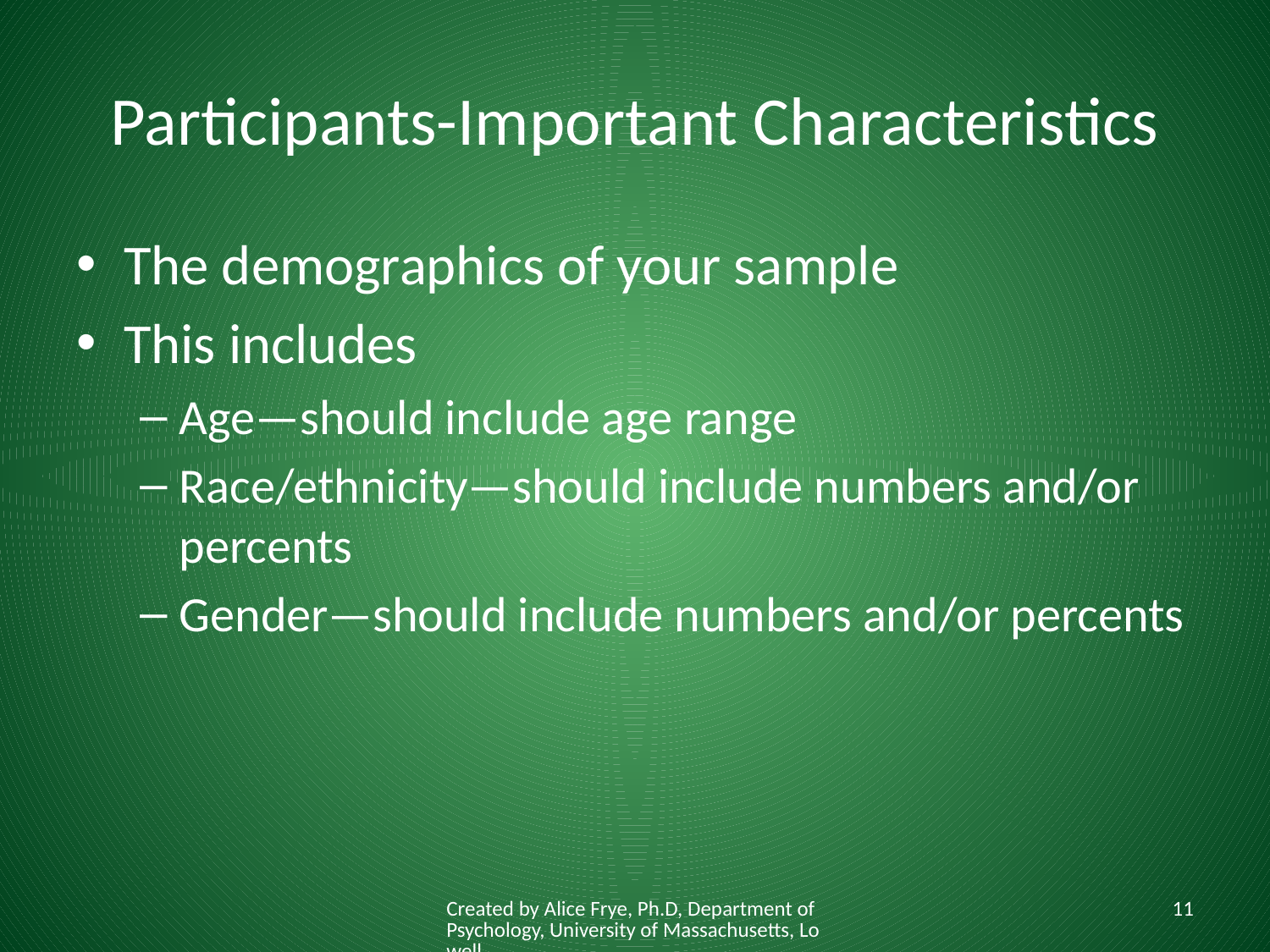

# Participants-Important Characteristics
The demographics of your sample
This includes
Age—should include age range
Race/ethnicity—should include numbers and/or percents
Gender—should include numbers and/or percents
Created by Alice Frye, Ph.D, Department of Psychology, University of Massachusetts, Lowell
11